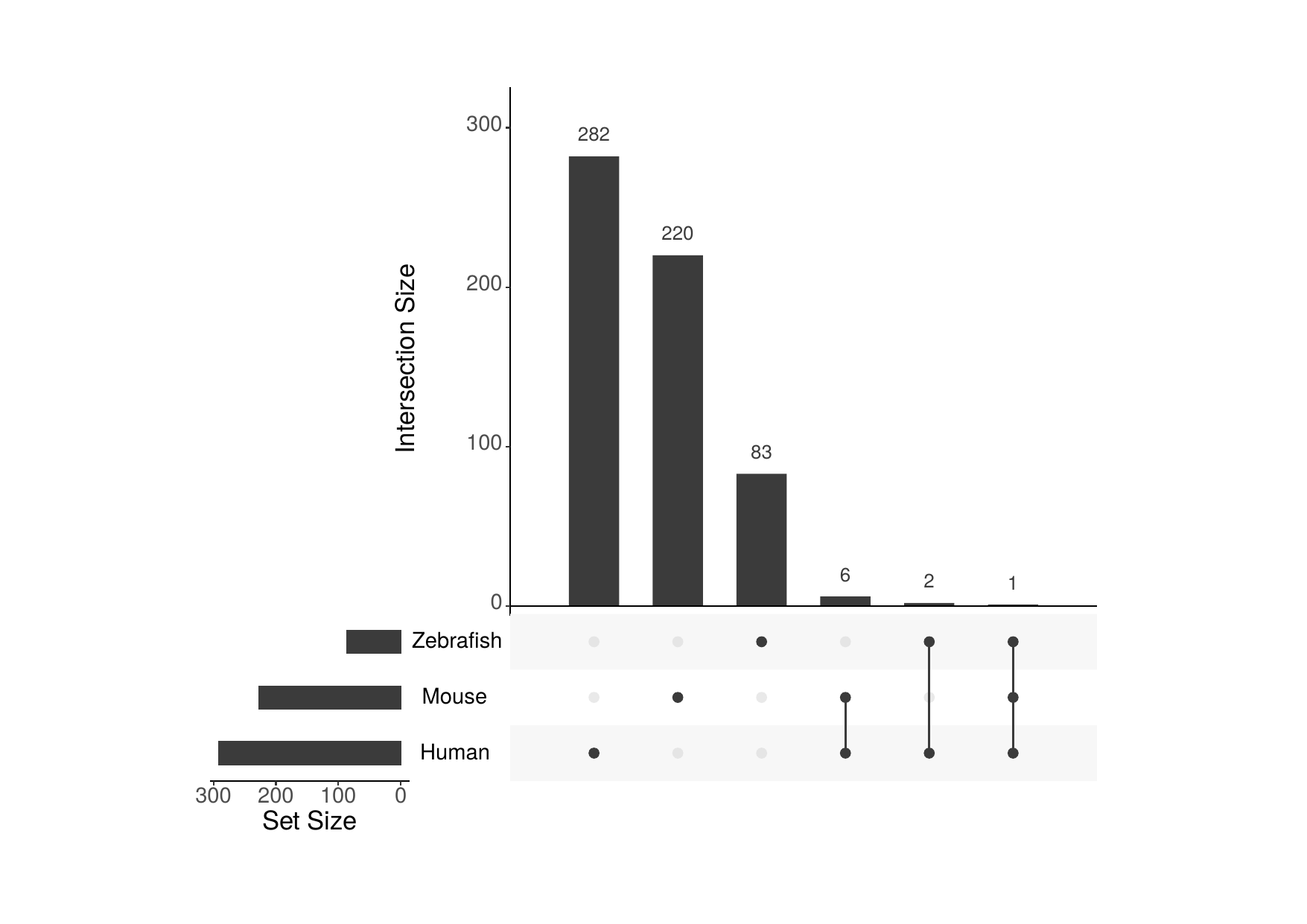

300

282

220

200

Intersection Size

100
83

6
2
1
0

Zebrafish

Mouse

Human

200
300
100
0
Set Size